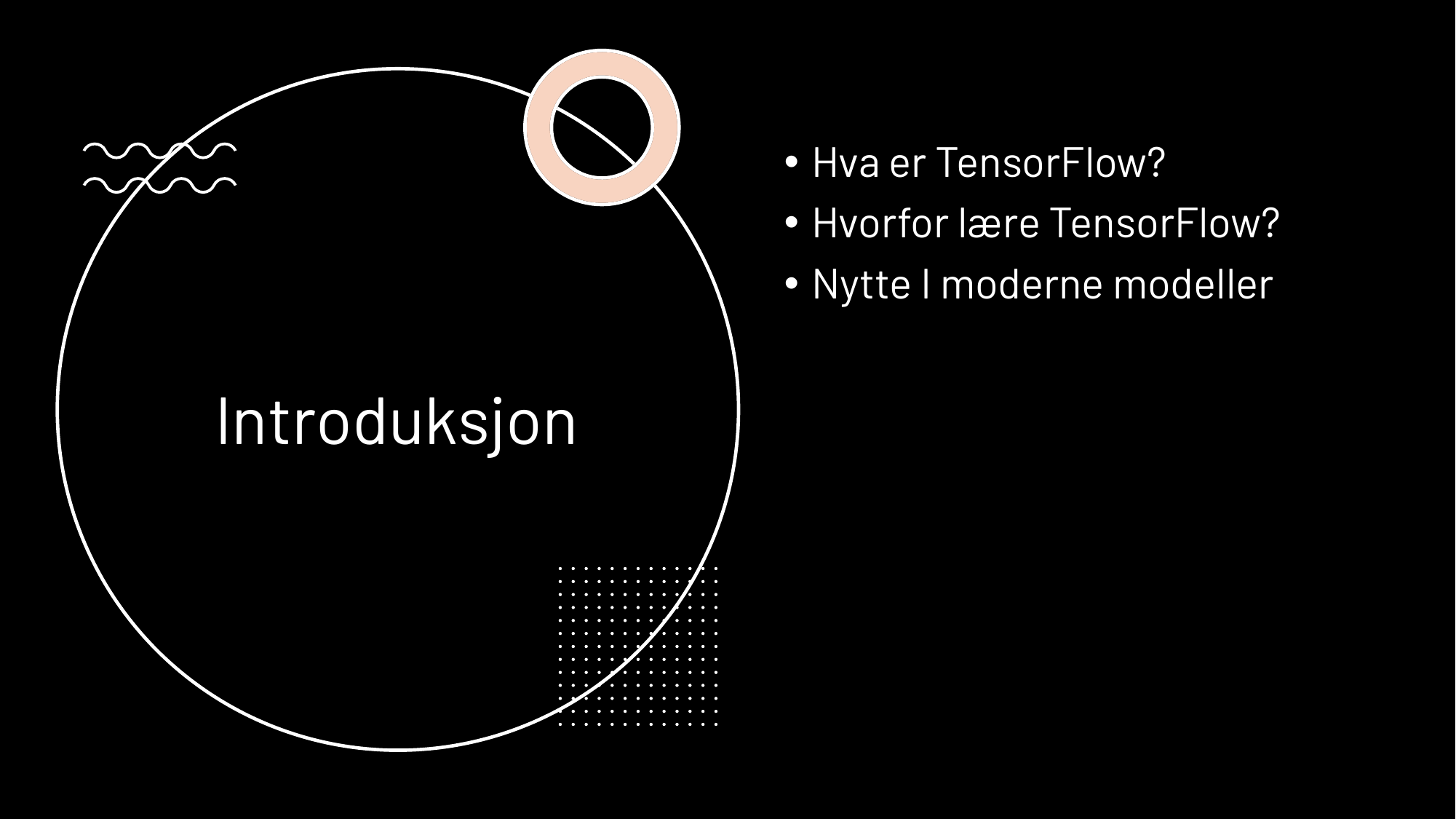

Hva er TensorFlow?
Hvorfor lære TensorFlow?
Nytte I moderne modeller

# Introduksjon